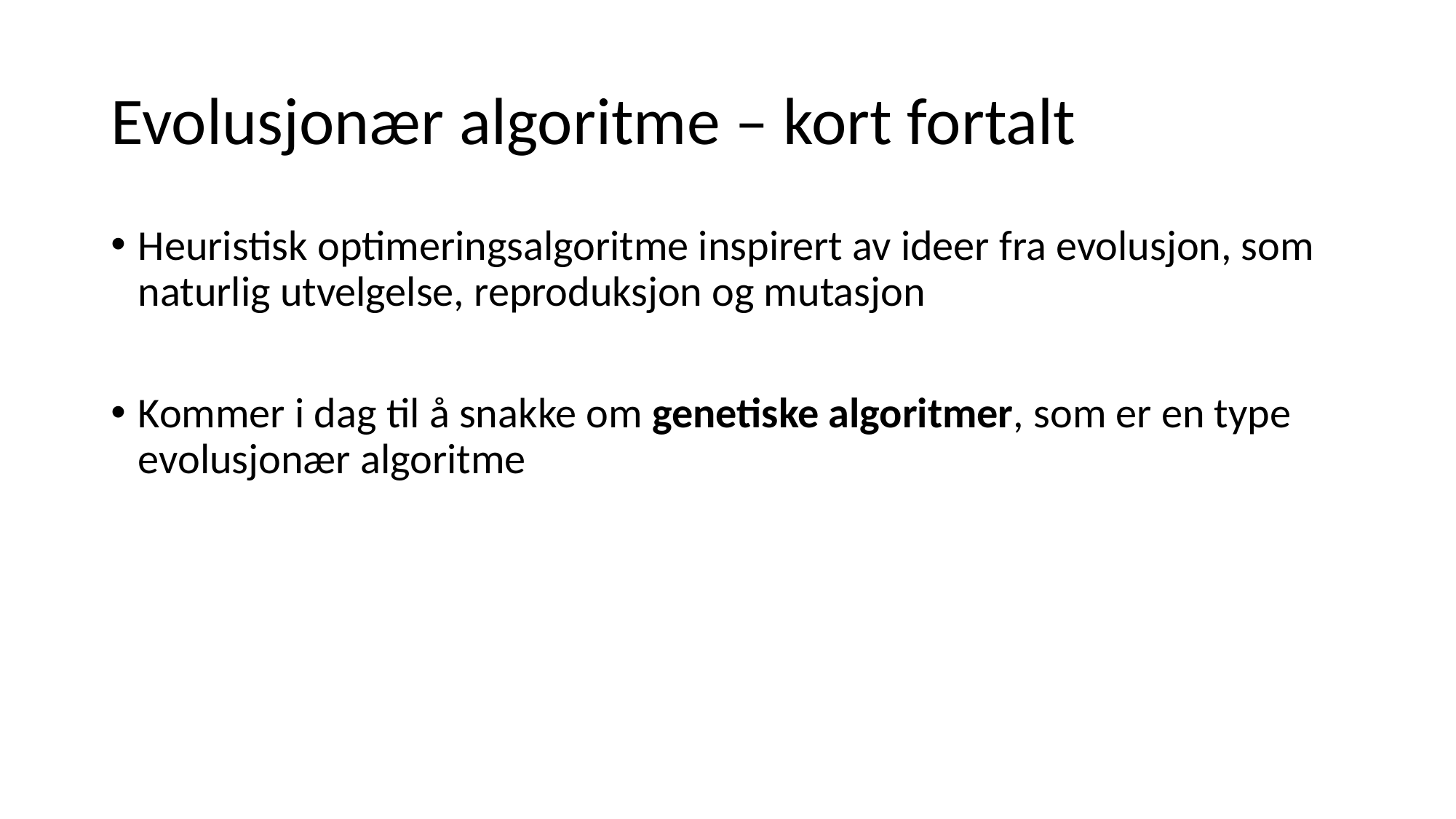

# Evolusjonær algoritme – kort fortalt
Heuristisk optimeringsalgoritme inspirert av ideer fra evolusjon, som naturlig utvelgelse, reproduksjon og mutasjon

Kommer i dag til å snakke om genetiske algoritmer, som er en type evolusjonær algoritme